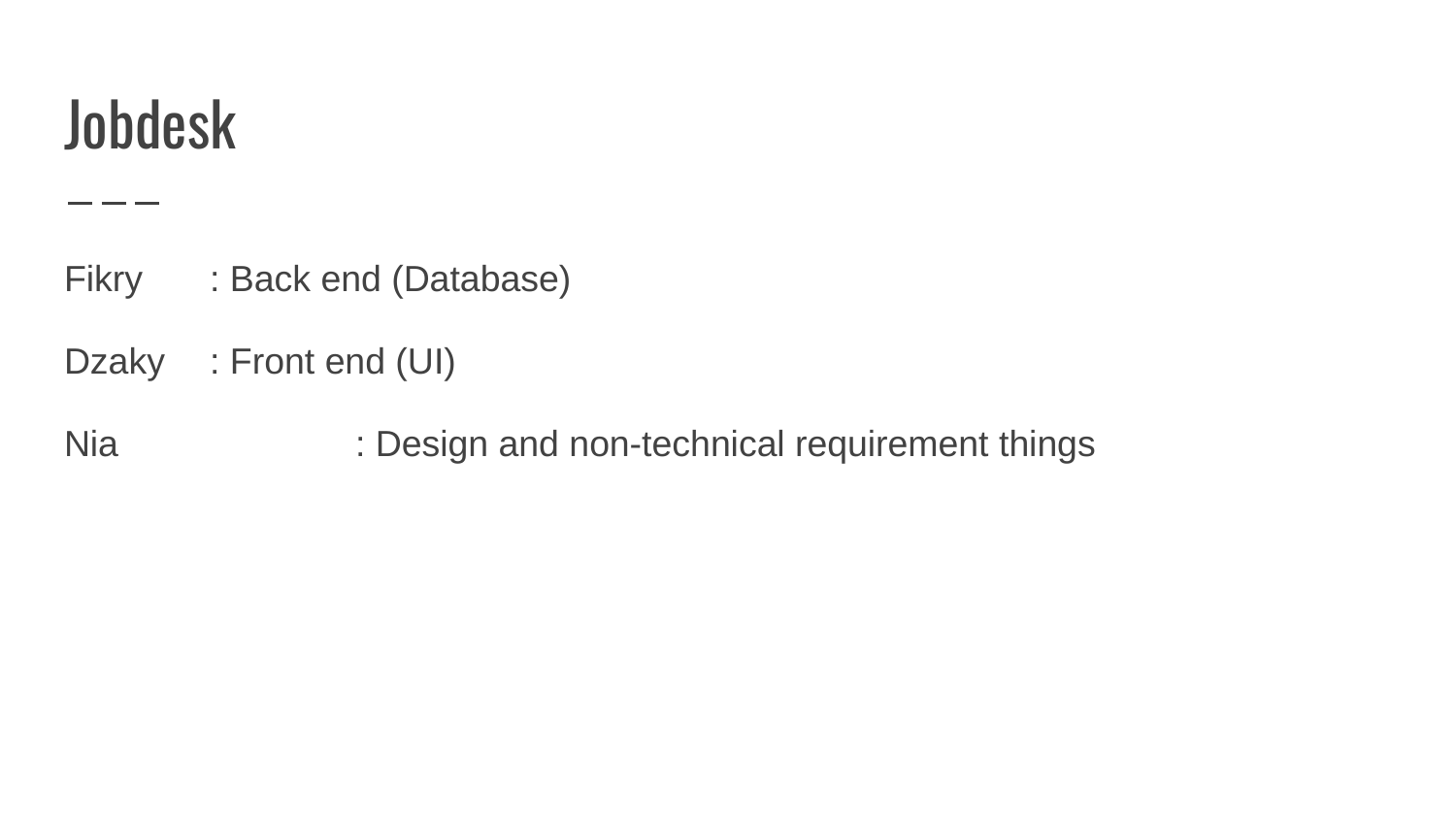

# Jobdesk
Fikry	: Back end (Database)
Dzaky	: Front end (UI)
Nia		: Design and non-technical requirement things